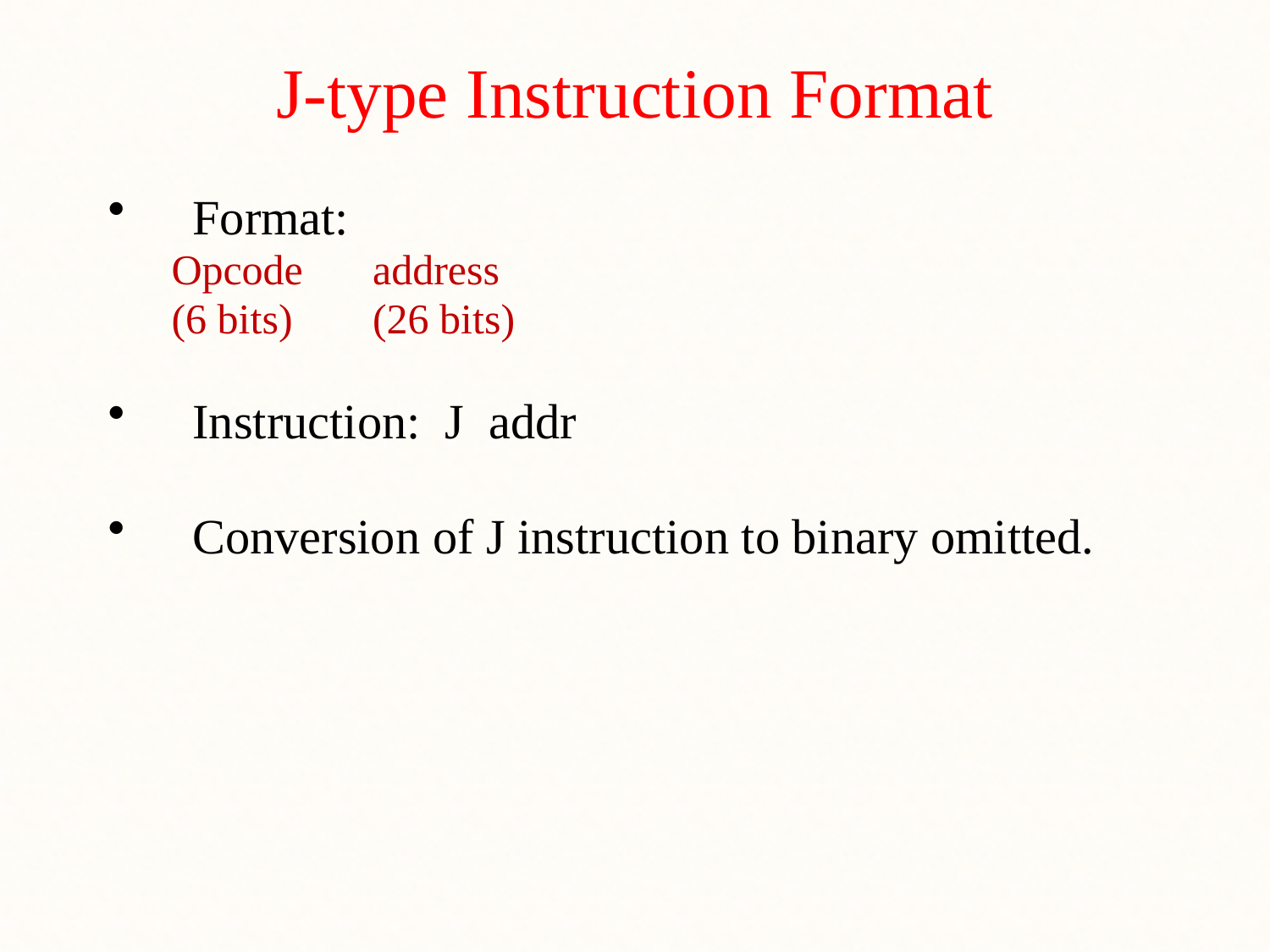

# J-type Instruction Format
Format:
Opcode	address
(6 bits)	(26 bits)

Instruction:  J  addr

Conversion of J instruction to binary omitted.